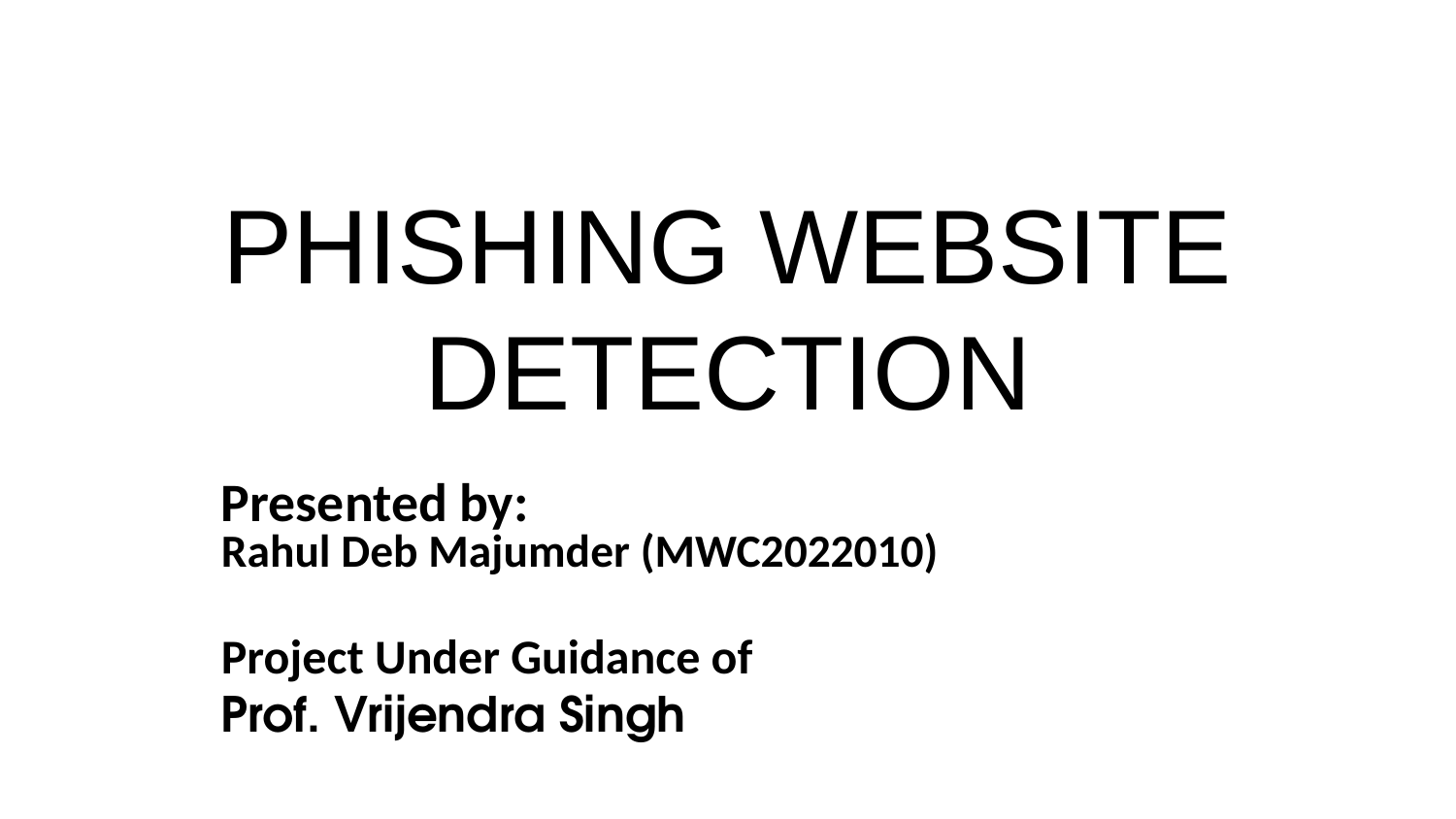

# PHISHING WEBSITE DETECTION
Presented by:
Rahul Deb Majumder (MWC2022010)

Project Under Guidance of
Prof. Vrijendra Singh